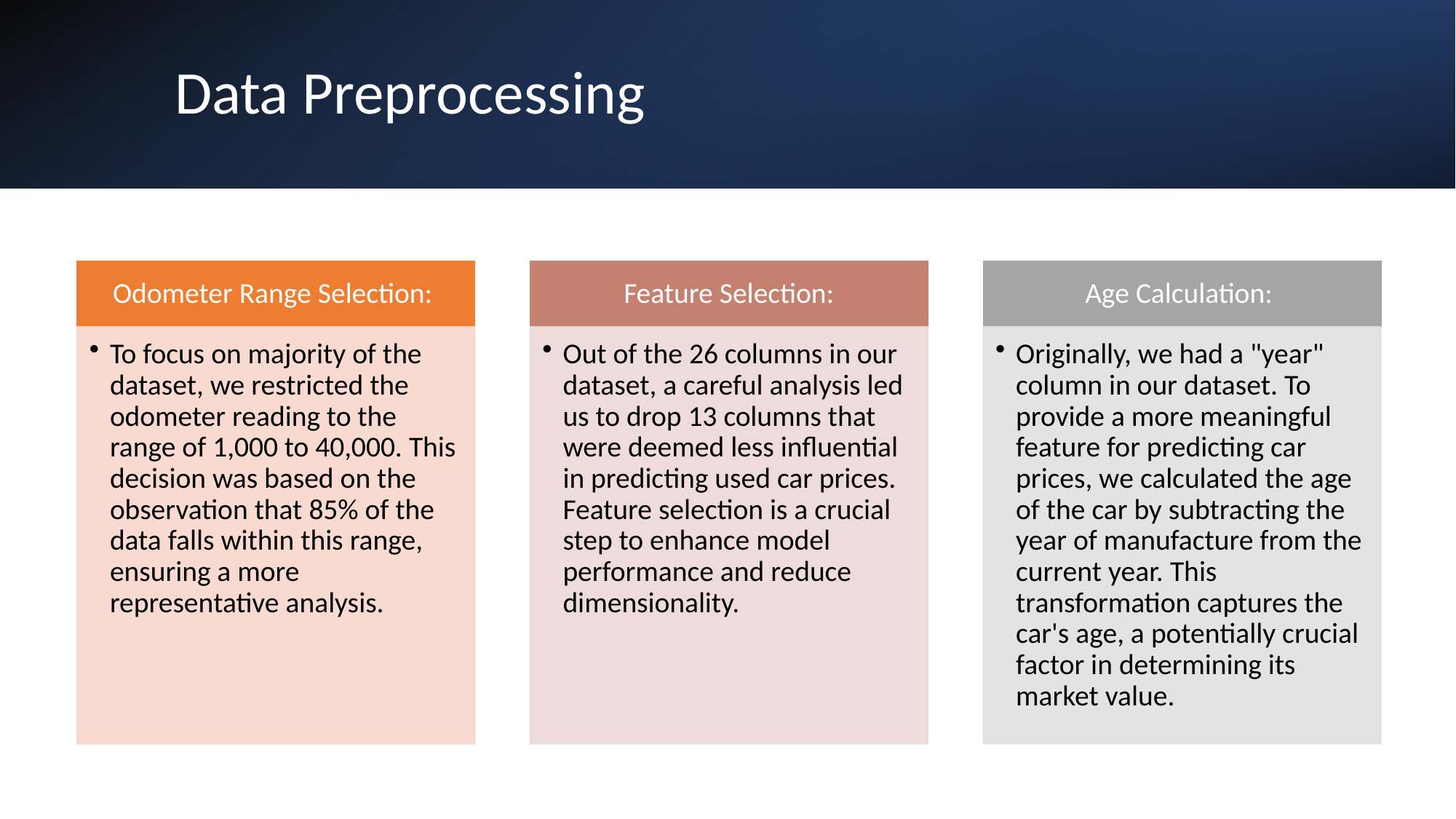

# Data Preprocessing
Odometer Range Selection:
To focus on majority of the dataset, we restricted the odometer reading to the range of 1,000 to 40,000. This decision was based on the observation that 85% of the data falls within this range, ensuring a more representative analysis.
Feature Selection:
Out of the 26 columns in our dataset, a careful analysis led us to drop 13 columns that were deemed less influential in predicting used car prices. Feature selection is a crucial step to enhance model performance and reduce dimensionality.
Age Calculation:
Originally, we had a "year" column in our dataset. To provide a more meaningful feature for predicting car prices, we calculated the age of the car by subtracting the year of manufacture from the current year. This transformation captures the car's age, a potentially crucial factor in determining its market value.